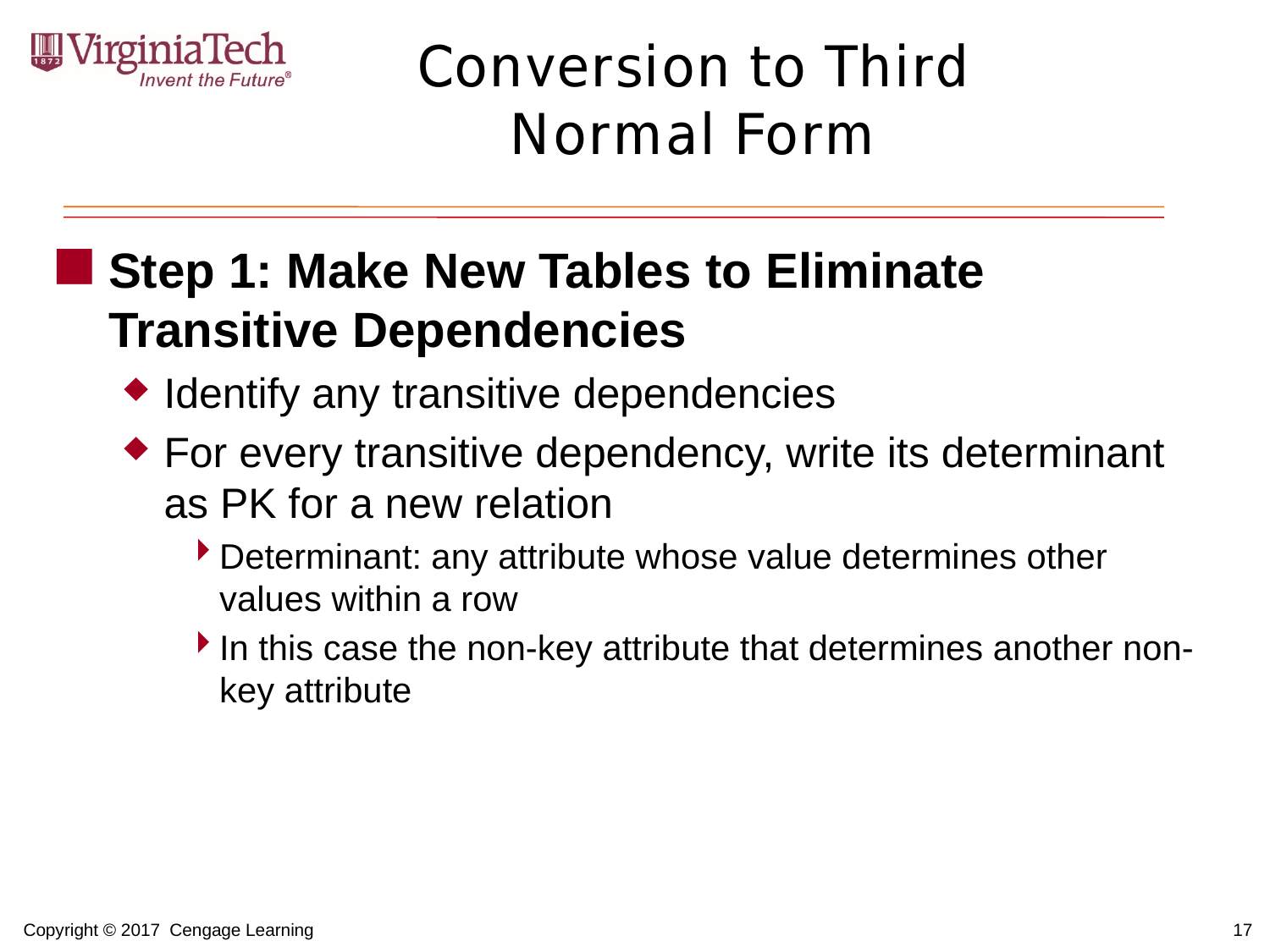

# Conversion to Third Normal Form
Step 1: Make New Tables to Eliminate Transitive Dependencies
Identify any transitive dependencies
For every transitive dependency, write its determinant as PK for a new relation
Determinant: any attribute whose value determines other values within a row
In this case the non-key attribute that determines another non-key attribute

17
Copyright © 2017  Cengage Learning